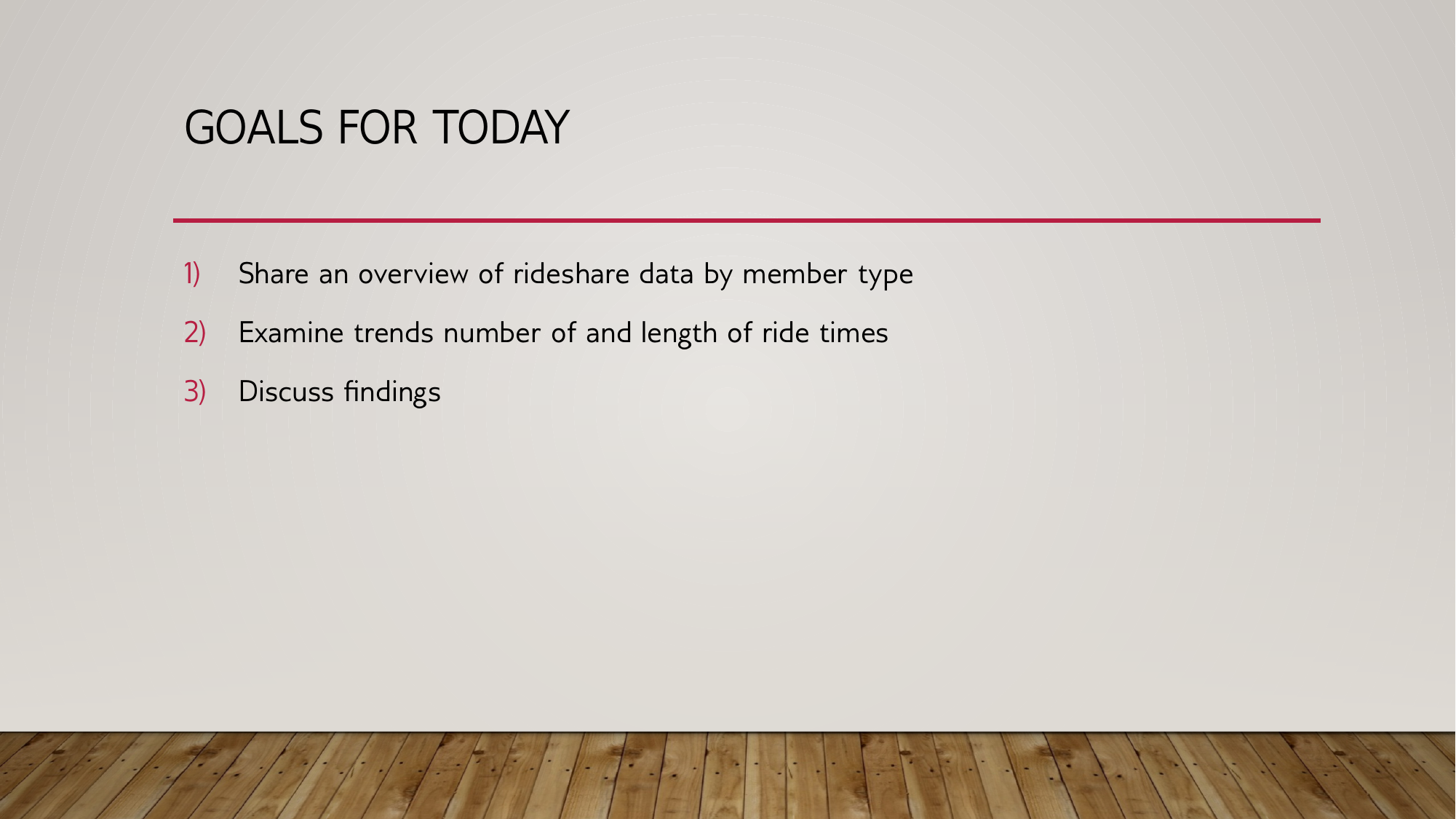

# Goals for today
Share an overview of rideshare data by member type
Examine trends number of and length of ride times
Discuss findings